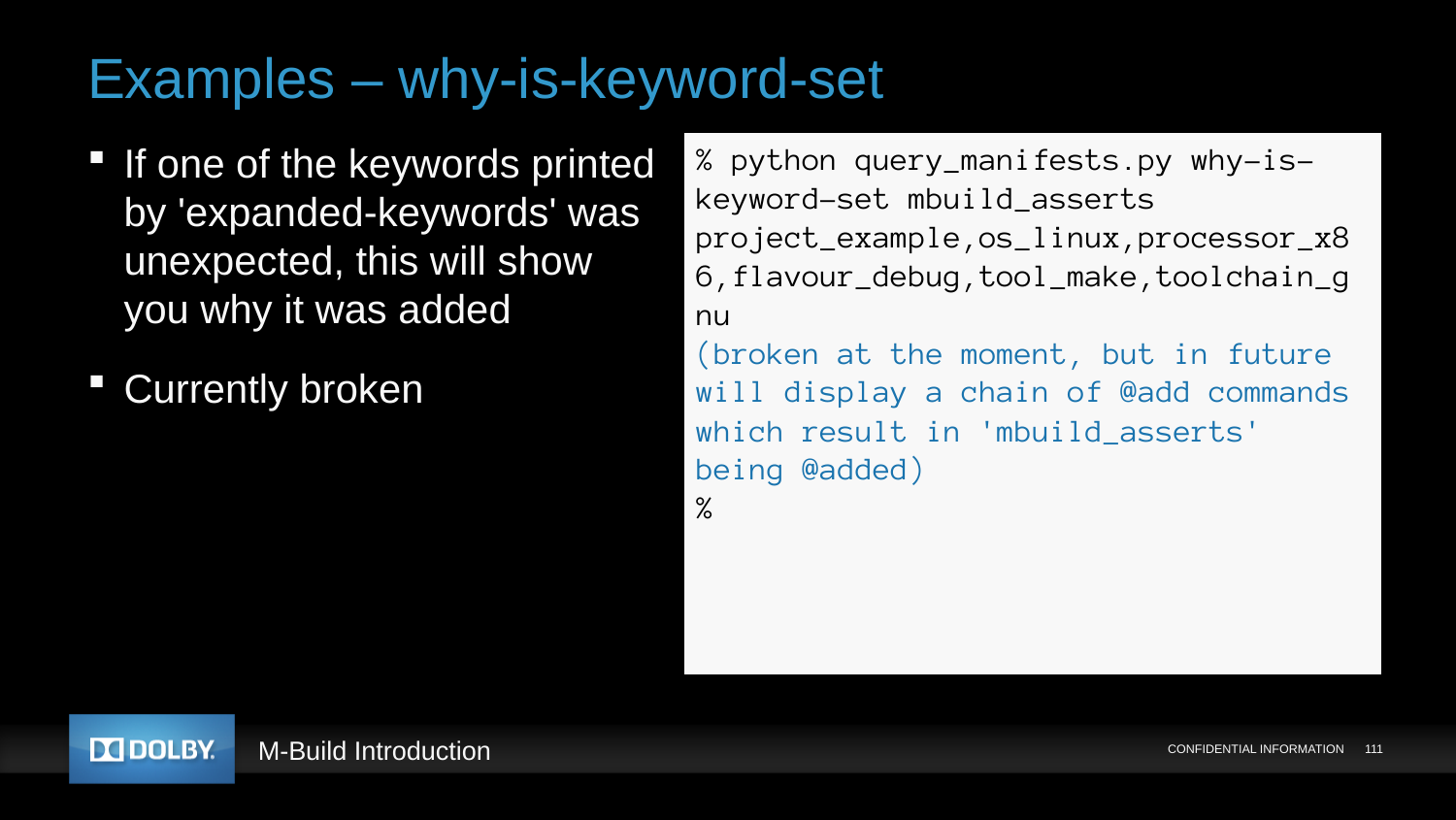

# Examples – why-is-keyword-set
If one of the keywords printed by 'expanded-keywords' was unexpected, this will show you why it was added
Currently broken
% python query_manifests.py why-is-keyword-set mbuild_asserts project_example,os_linux,processor_x86,flavour_debug,tool_make,toolchain_gnu
(broken at the moment, but in future will display a chain of @add commands which result in 'mbuild_asserts' being @added)
%
CONFIDENTIAL INFORMATION
111